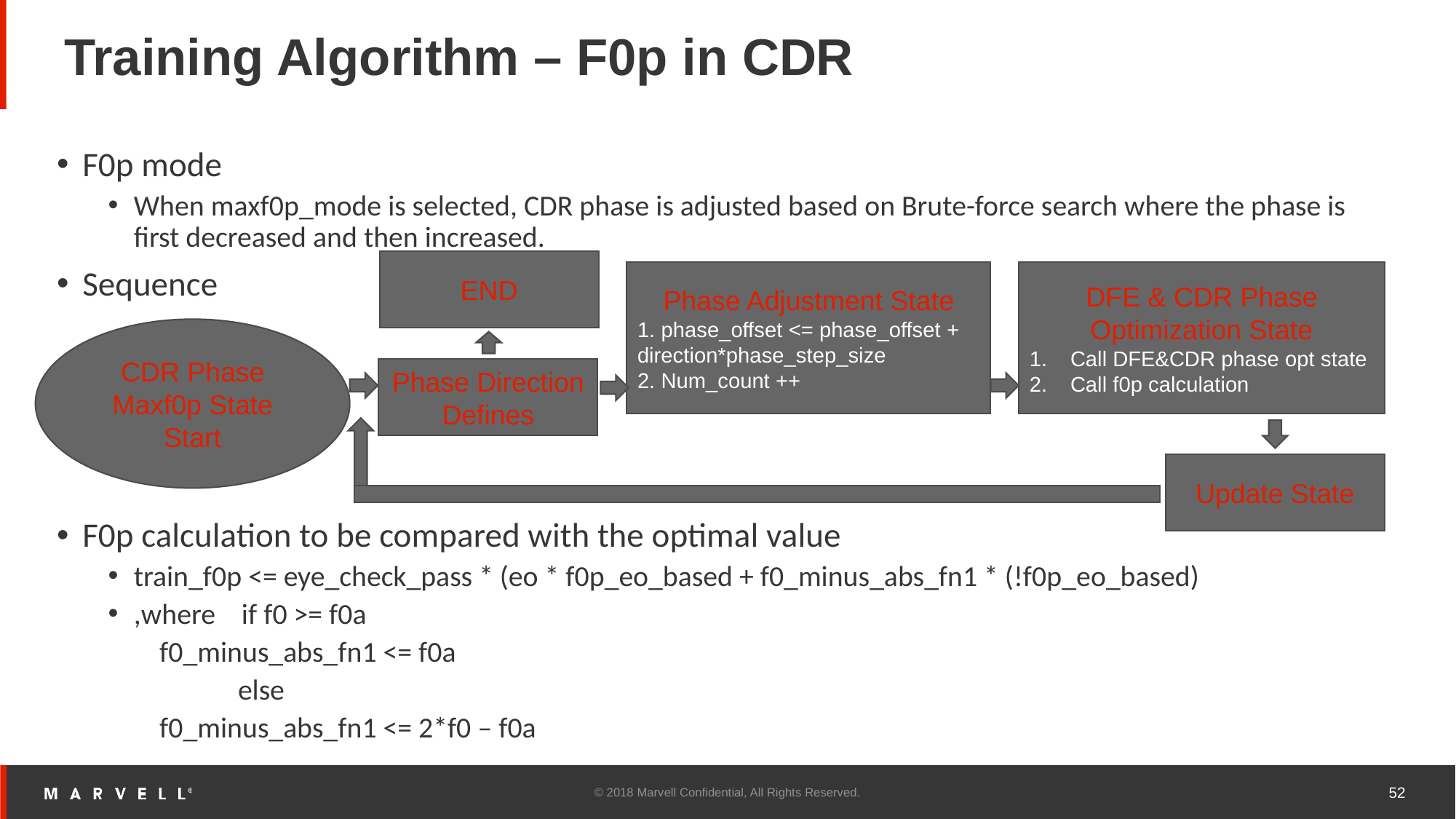

# Training Algorithm – F0p in CDR
F0p mode
When maxf0p_mode is selected, CDR phase is adjusted based on Brute-force search where the phase is first decreased and then increased.
Sequence

F0p calculation to be compared with the optimal value
train_f0p <= eye_check_pass * (eo * f0p_eo_based + f0_minus_abs_fn1 * (!f0p_eo_based)
,where    if f0 >= f0a
	f0_minus_abs_fn1 <= f0a
            else
	f0_minus_abs_fn1 <= 2*f0 – f0a
END
Phase Adjustment State
1. phase_offset <= phase_offset + direction*phase_step_size
2. Num_count ++
DFE & CDR Phase Optimization State
Call DFE&CDR phase opt state
Call f0p calculation

CDR Phase
Maxf0p State Start

Phase Direction Defines

Update State

© 2018 Marvell Confidential, All Rights Reserved.
52